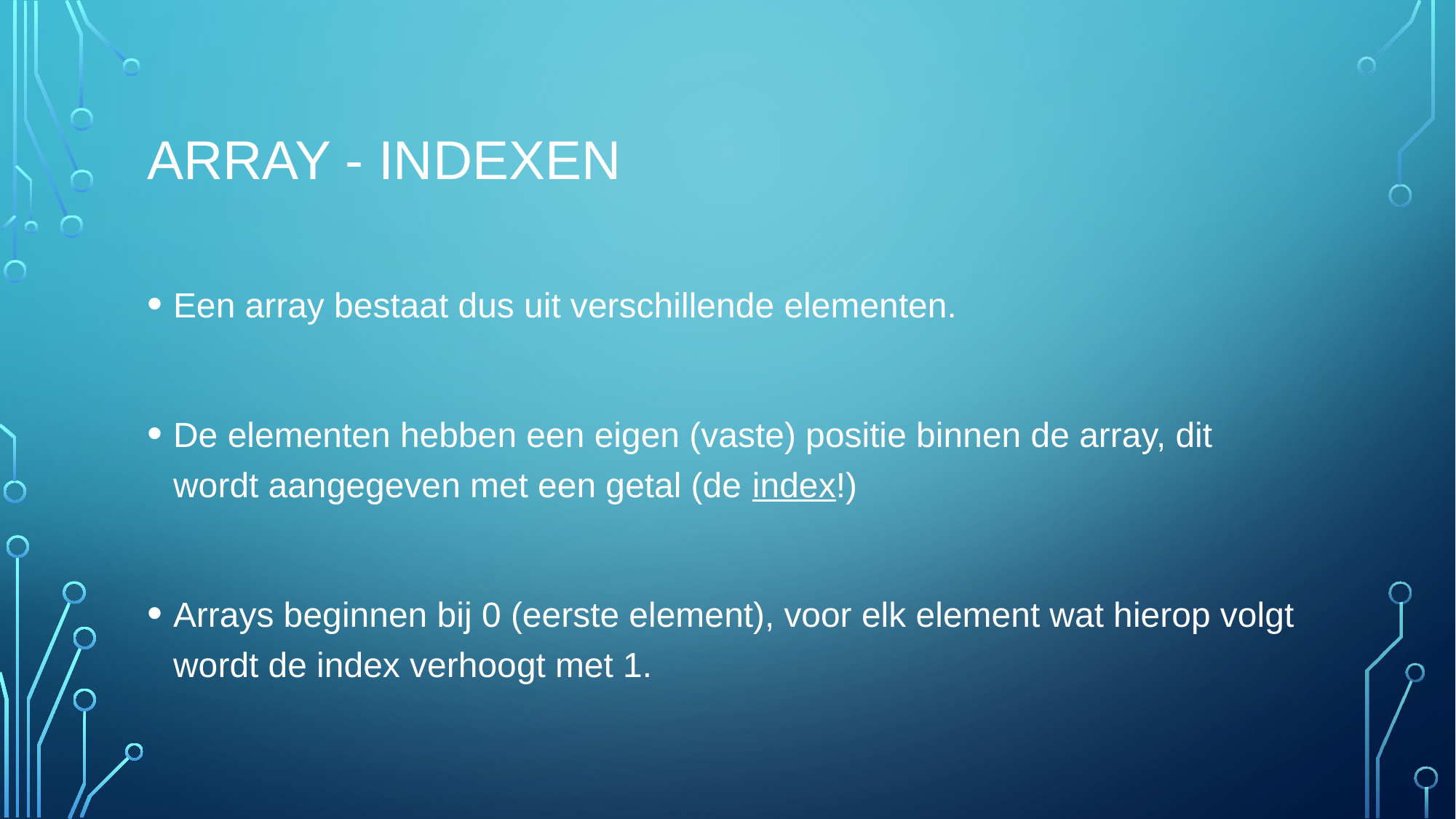

# Array - indexen
Een array bestaat dus uit verschillende elementen.

De elementen hebben een eigen (vaste) positie binnen de array, dit wordt aangegeven met een getal (de index!)

Arrays beginnen bij 0 (eerste element), voor elk element wat hierop volgt wordt de index verhoogt met 1.